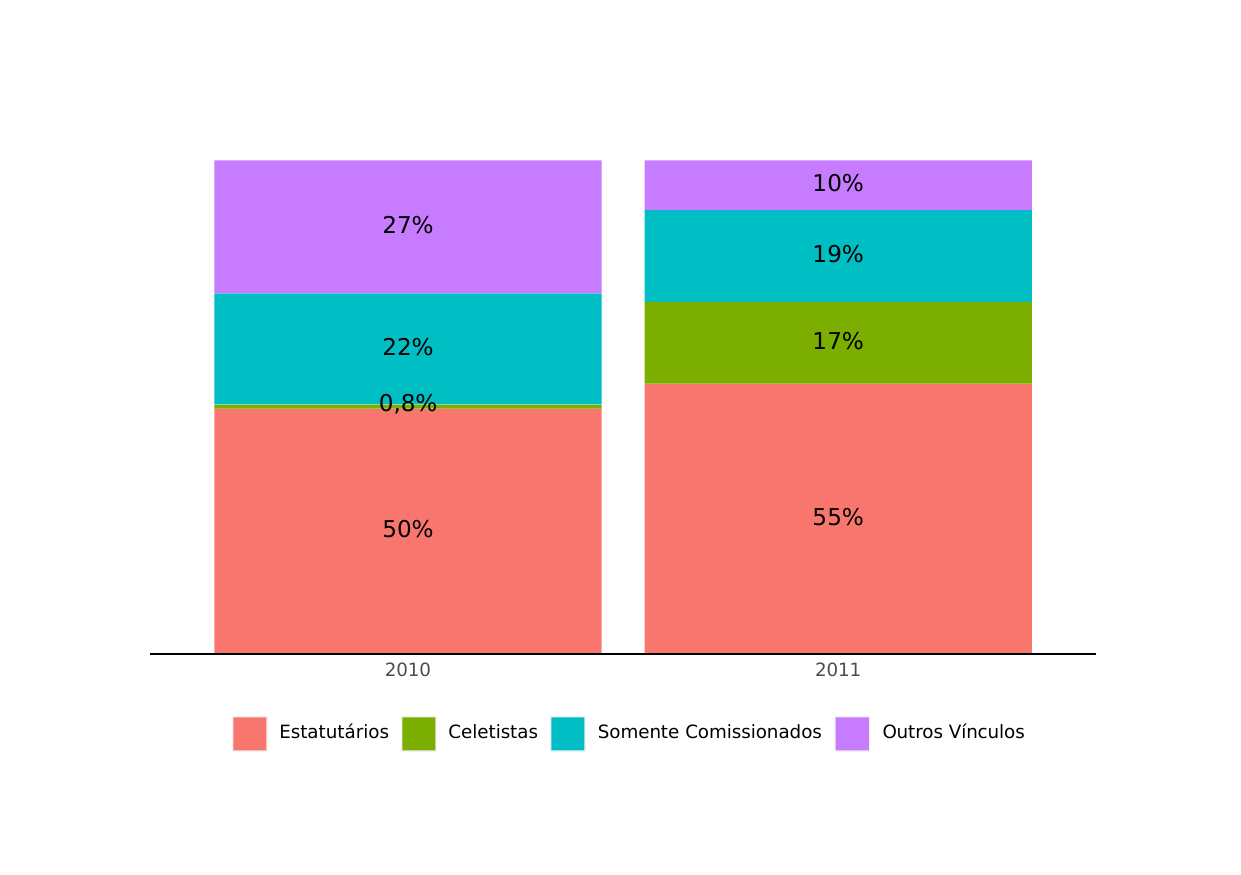

10%

27%

19%

17%
22%

0,8%

55%
50%

2010
2011

Estatutários
Outros Vínculos
Celetistas
Somente Comissionados